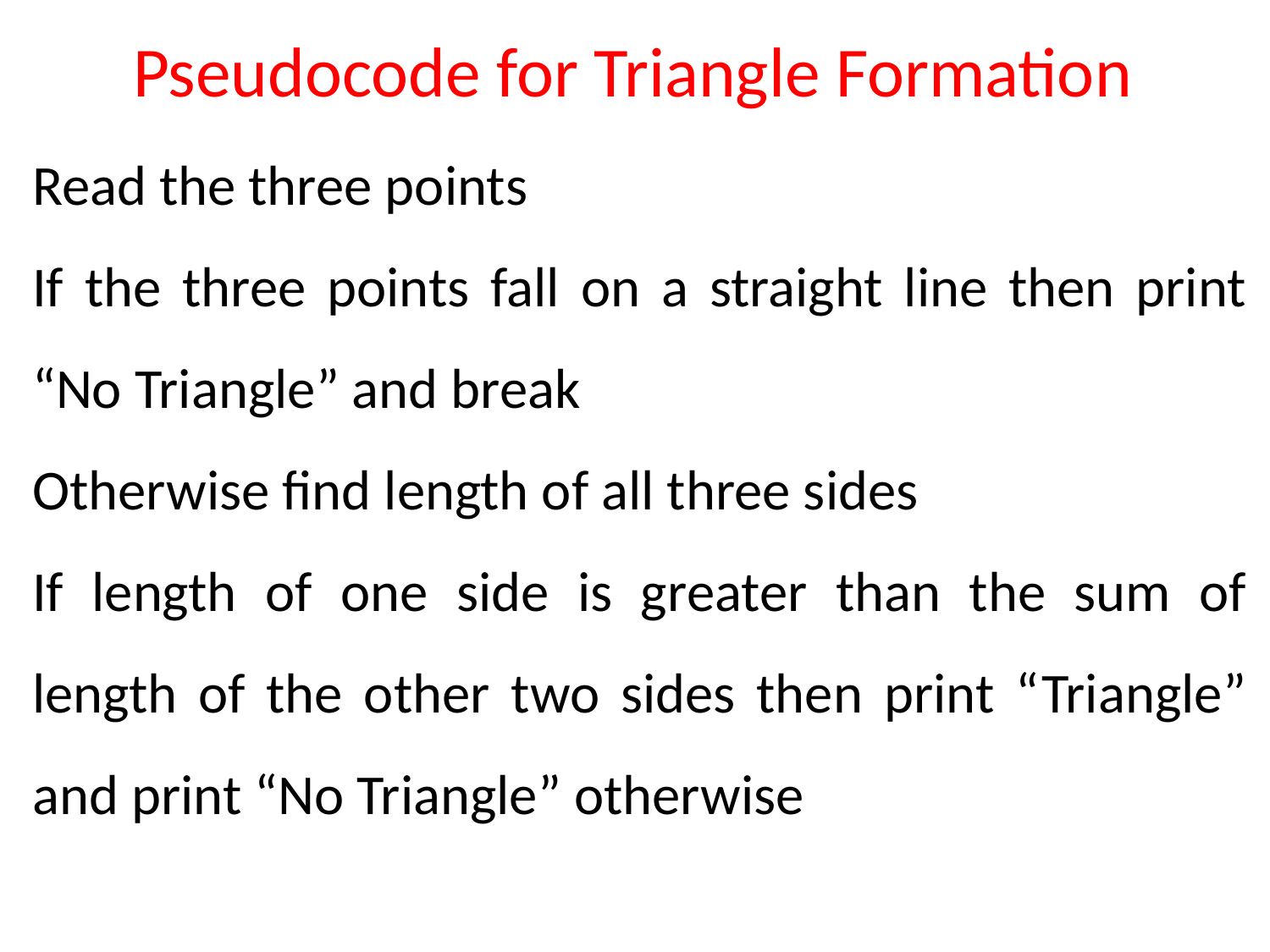

Pseudocode for Triangle Formation
Read the three points
If the three points fall on a straight line then print “No Triangle” and break
Otherwise find length of all three sides
If length of one side is greater than the sum of length of the other two sides then print “Triangle” and print “No Triangle” otherwise